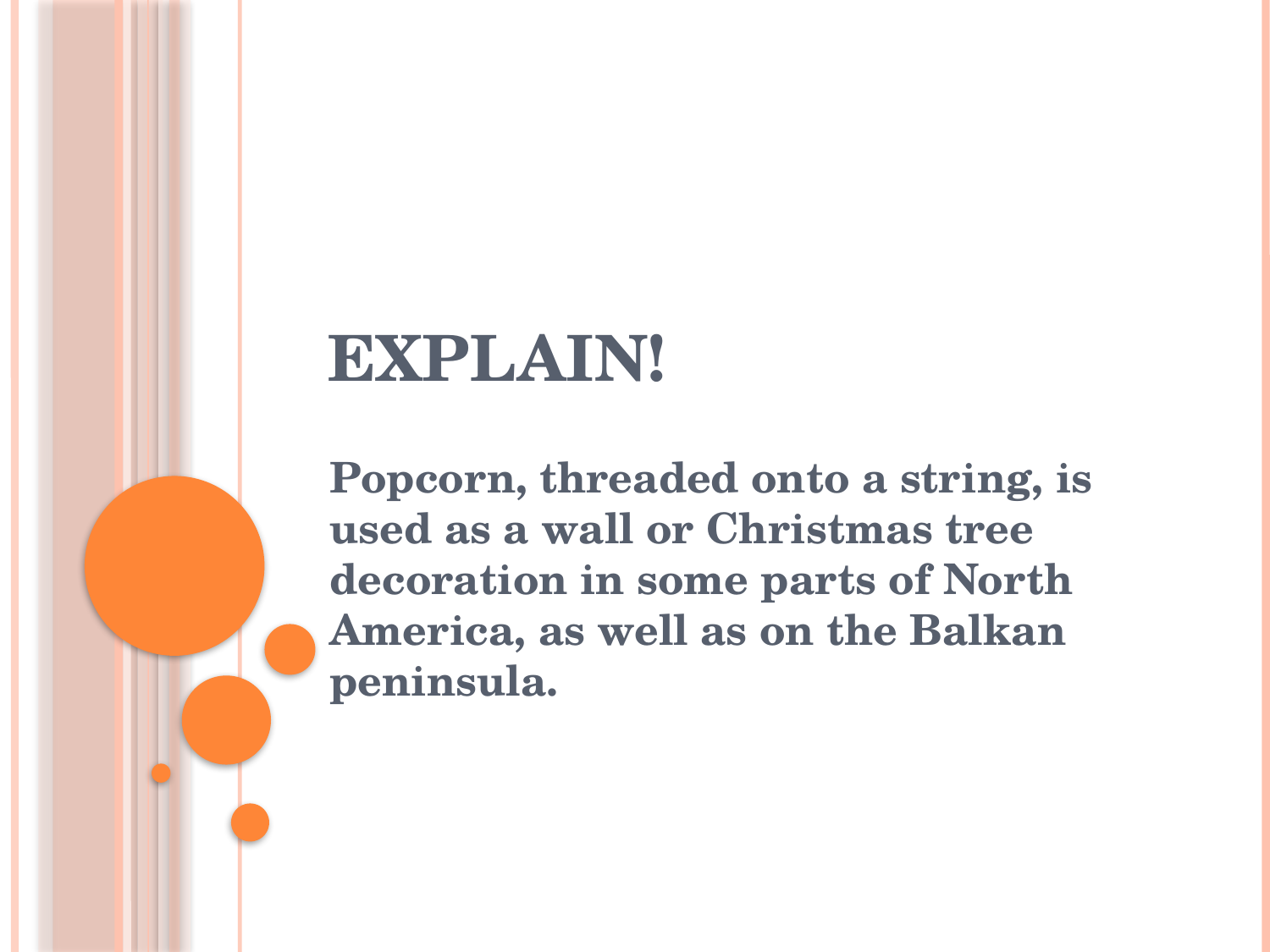

# explain!
Popcorn, threaded onto a string, is used as a wall or Christmas tree decoration in some parts of North America, as well as on the Balkan peninsula.